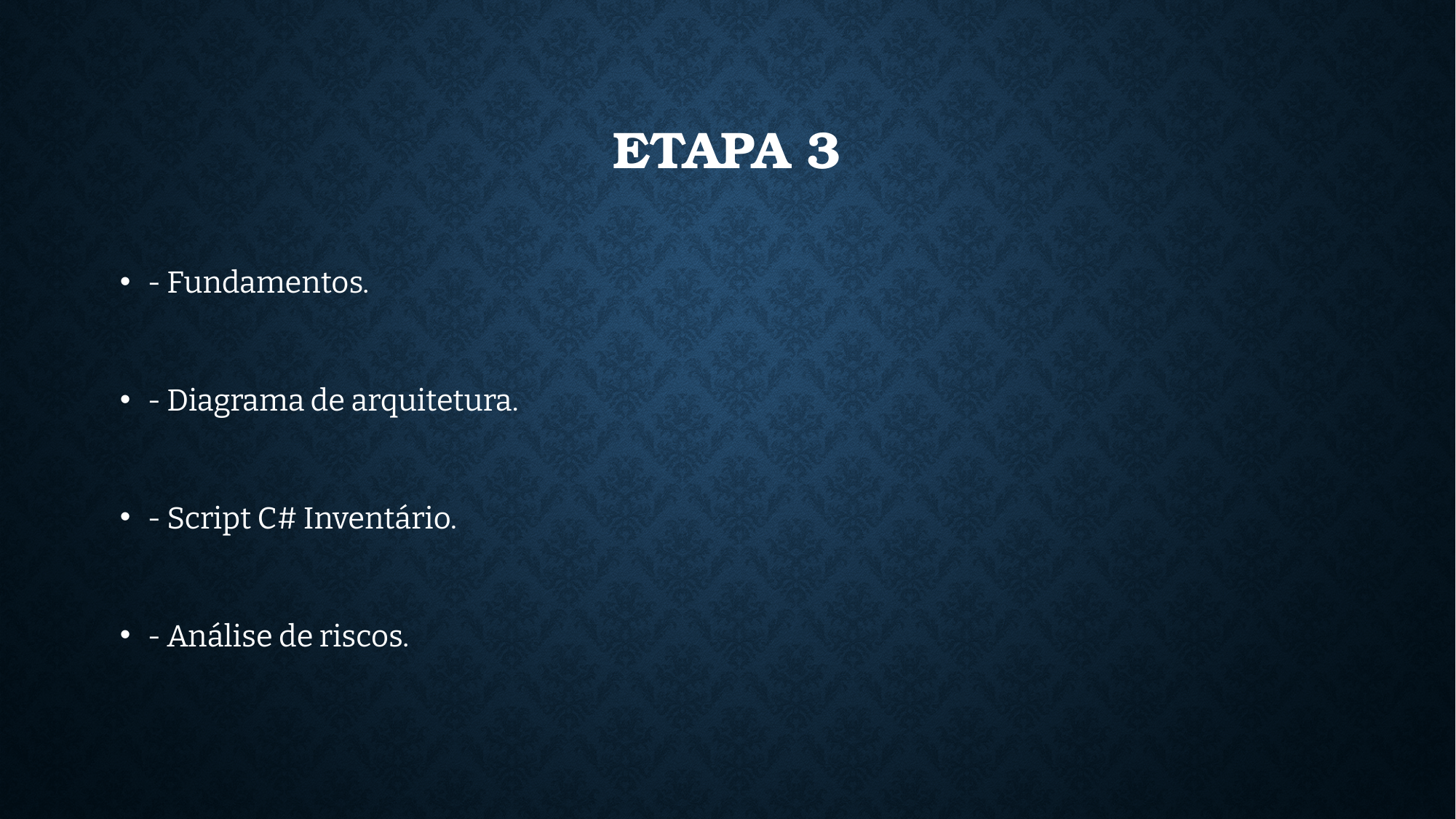

# Etapa 3
- Fundamentos.

- Diagrama de arquitetura.

- Script C# Inventário.

- Análise de riscos.